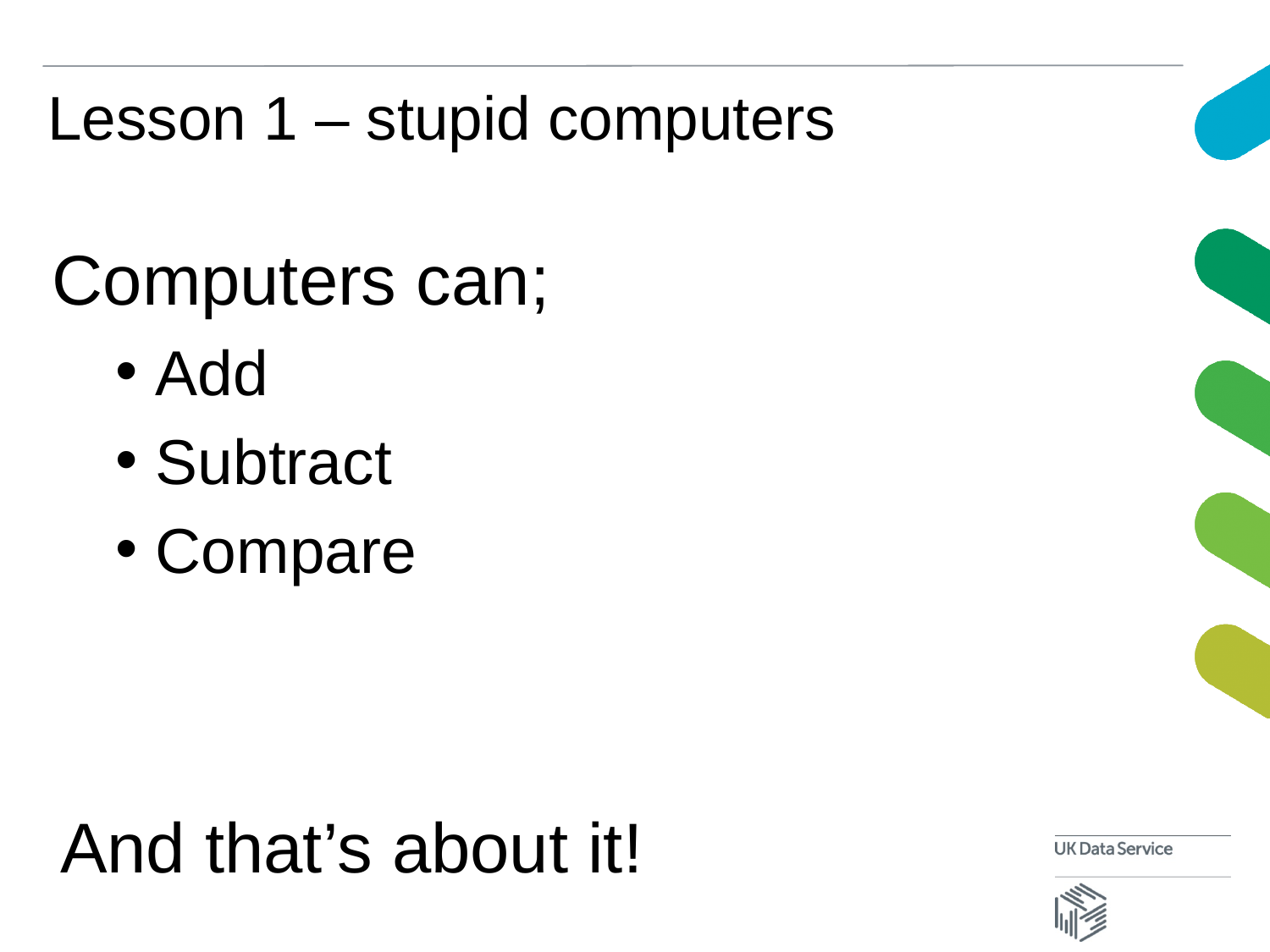

# Lesson 1 – stupid computers
Computers can;
Add
Subtract
Compare

And that’s about it!